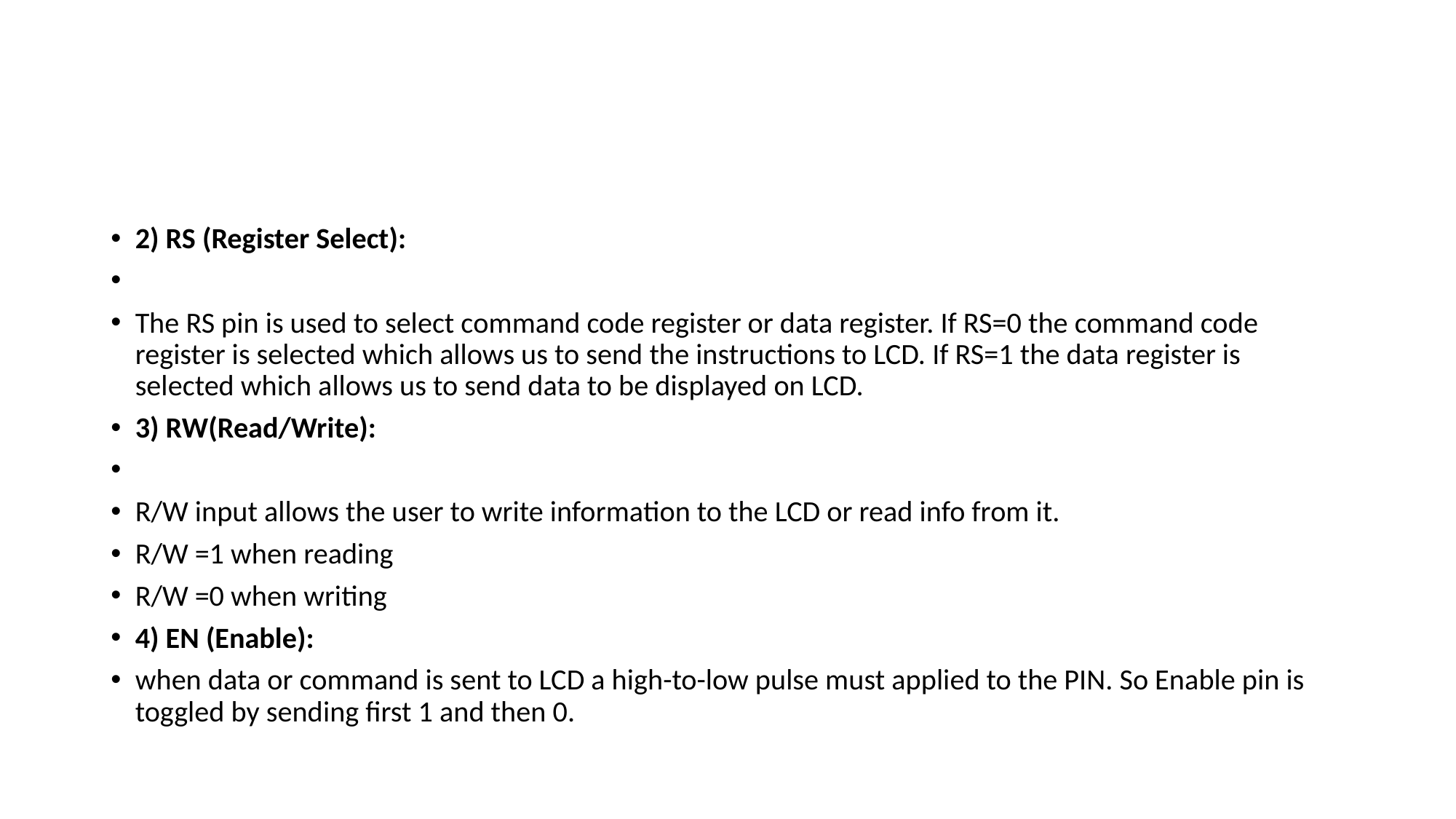

#
2) RS (Register Select):

The RS pin is used to select command code register or data register. If RS=0 the command code register is selected which allows us to send the instructions to LCD. If RS=1 the data register is selected which allows us to send data to be displayed on LCD.
3) RW(Read/Write):

R/W input allows the user to write information to the LCD or read info from it.
R/W =1 when reading
R/W =0 when writing
4) EN (Enable):
when data or command is sent to LCD a high-to-low pulse must applied to the PIN. So Enable pin is toggled by sending first 1 and then 0.